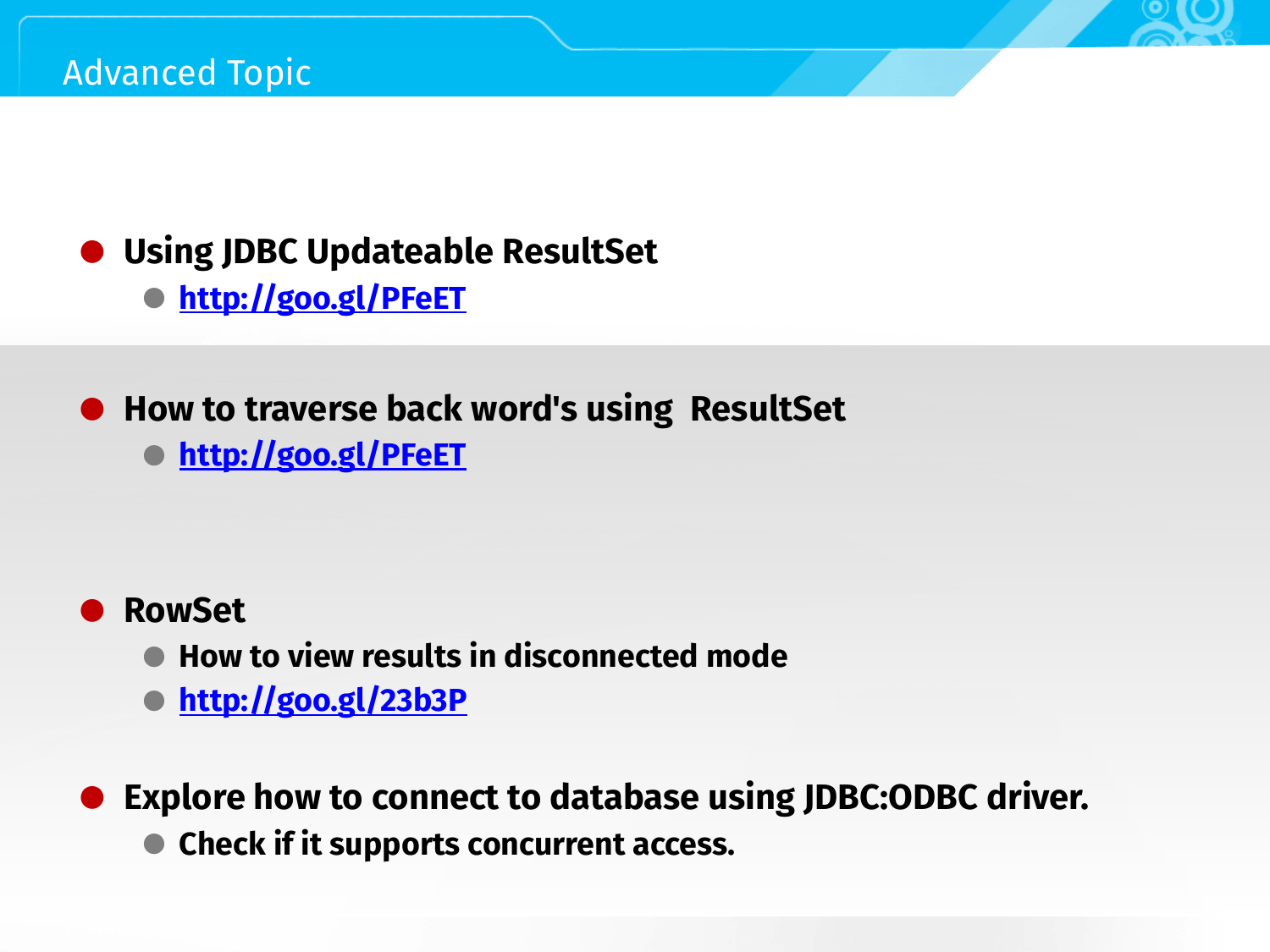

# Advanced Topic
Using JDBC Updateable ResultSet
http://goo.gl/PFeET

How to traverse back word's using  ResultSet
http://goo.gl/PFeET

RowSet
How to view results in disconnected mode
http://goo.gl/23b3P

Explore how to connect to database using JDBC:ODBC driver.
Check if it supports concurrent access.